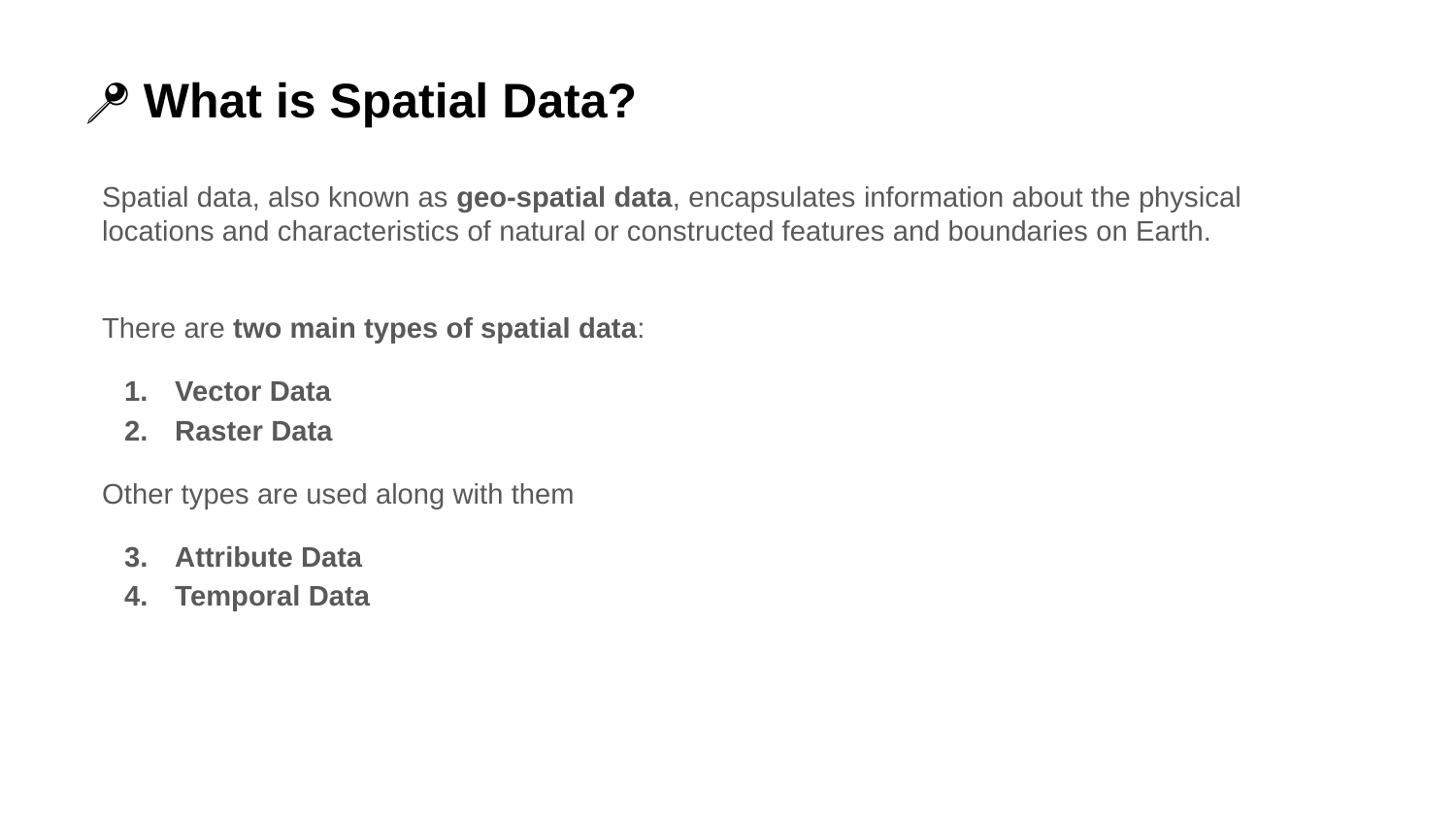

📍 What is Spatial Data?
Spatial data, also known as geo-spatial data, encapsulates information about the physical locations and characteristics of natural or constructed features and boundaries on Earth.

There are two main types of spatial data:
Vector Data
Raster Data
Other types are used along with them
Attribute Data
Temporal Data